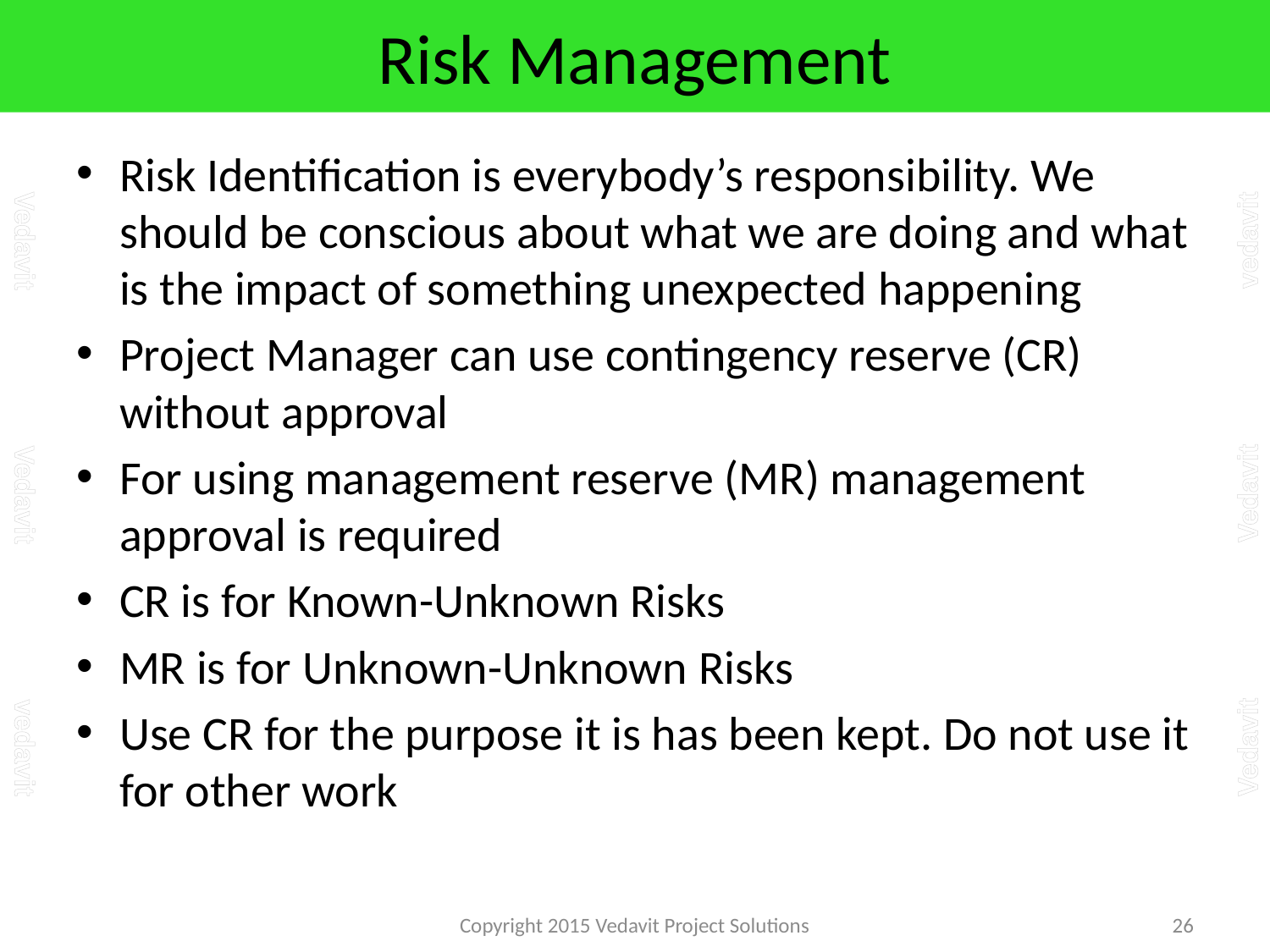

# Risk Management
Risk Identification is everybody’s responsibility. We should be conscious about what we are doing and what is the impact of something unexpected happening
Project Manager can use contingency reserve (CR) without approval
For using management reserve (MR) management approval is required
CR is for Known-Unknown Risks
MR is for Unknown-Unknown Risks
Use CR for the purpose it is has been kept. Do not use it for other work
Copyright 2015 Vedavit Project Solutions
26